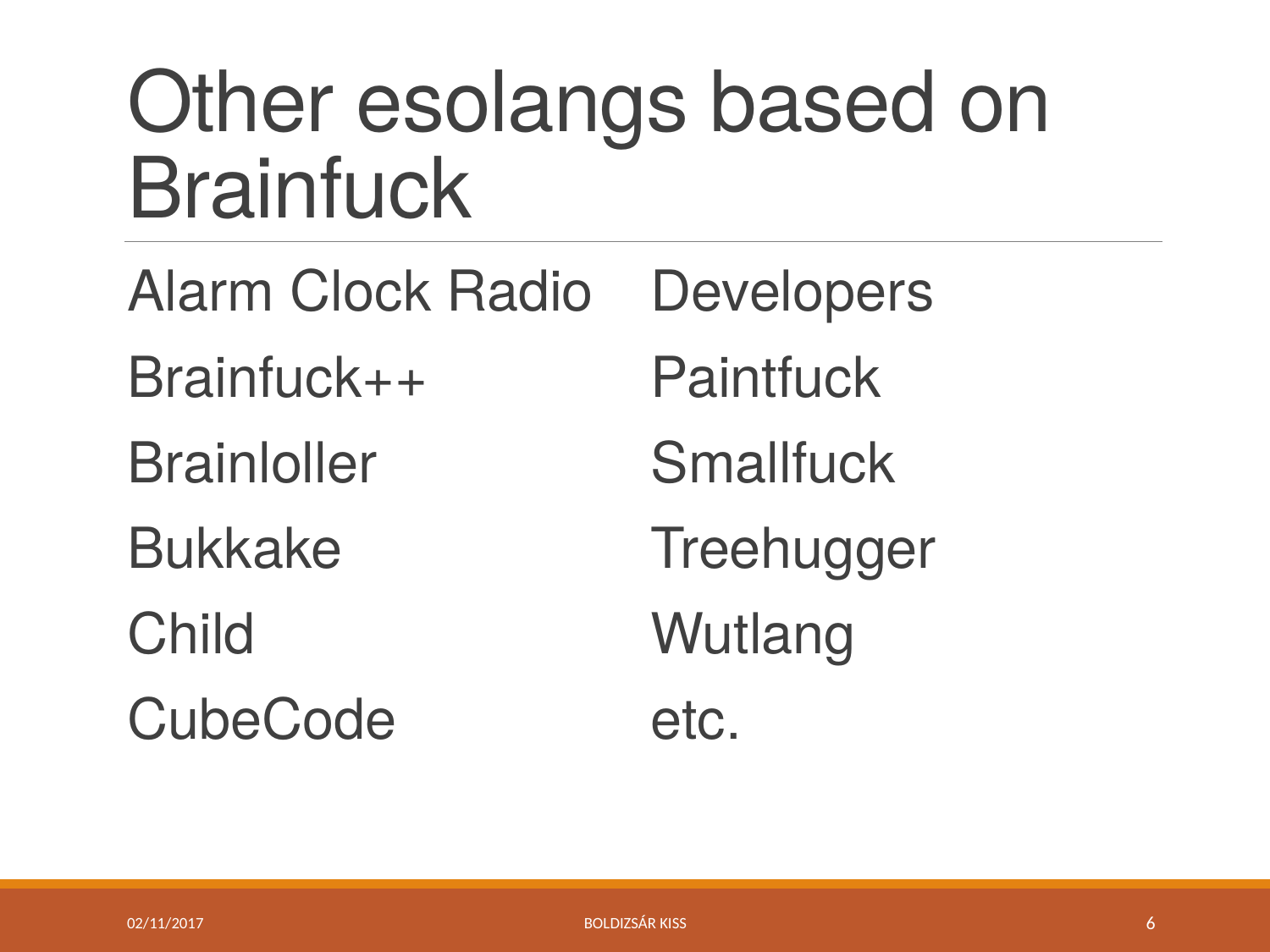

# Other esolangs based on Brainfuck
Alarm Clock Radio
Brainfuck++
Brainloller
Bukkake
Child
CubeCode
Developers
Paintfuck
Smallfuck
Treehugger
Wutlang
etc.
02/11/2017
Boldizsár Kiss
6